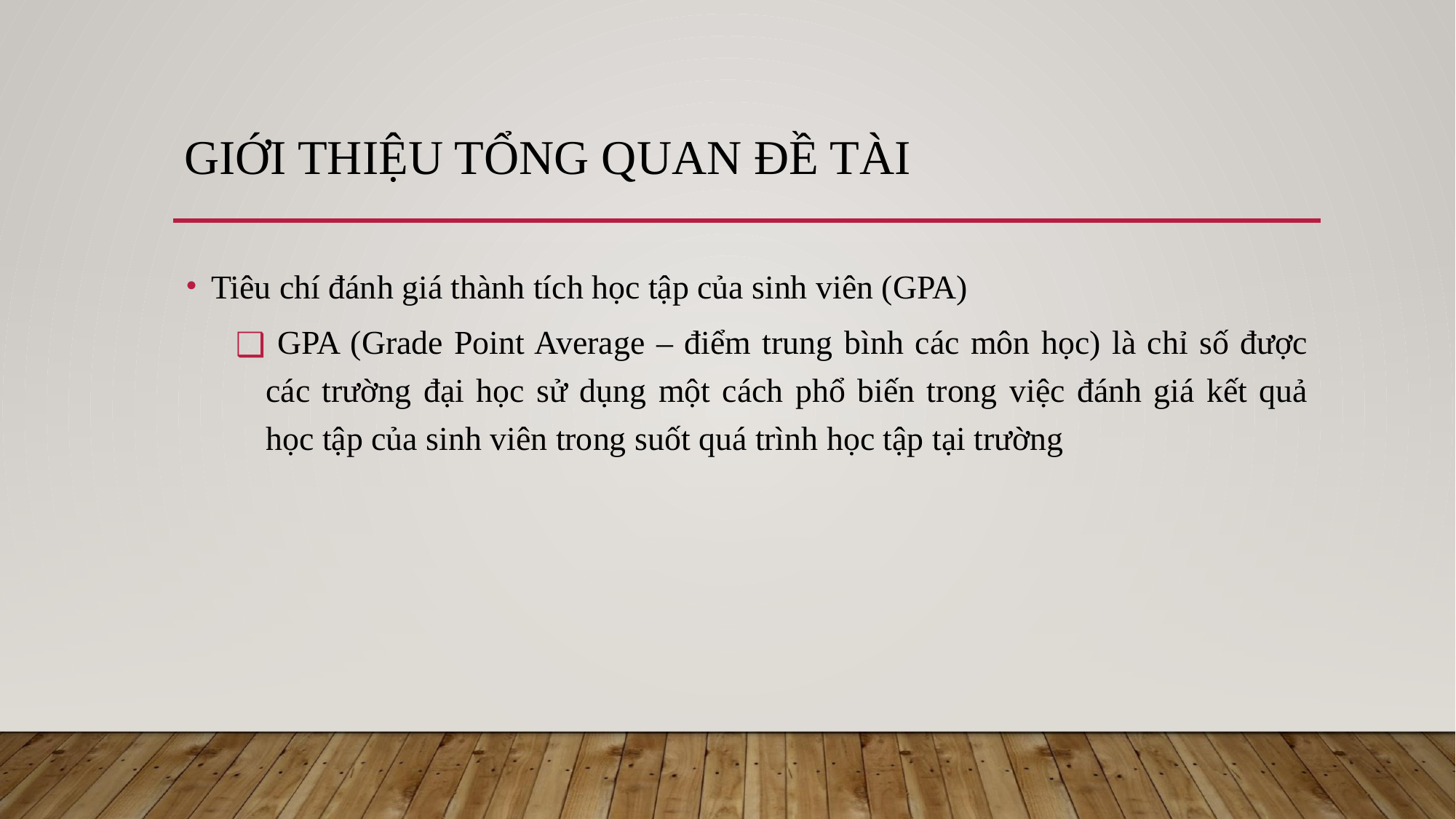

# GIỚI THIỆU TỔNG QUAN ĐỀ TÀI
Tiêu chí đánh giá thành tích học tập của sinh viên (GPA)
 GPA (Grade Point Average – điểm trung bình các môn học) là chỉ số được các trường đại học sử dụng một cách phổ biến trong việc đánh giá kết quả học tập của sinh viên trong suốt quá trình học tập tại trường